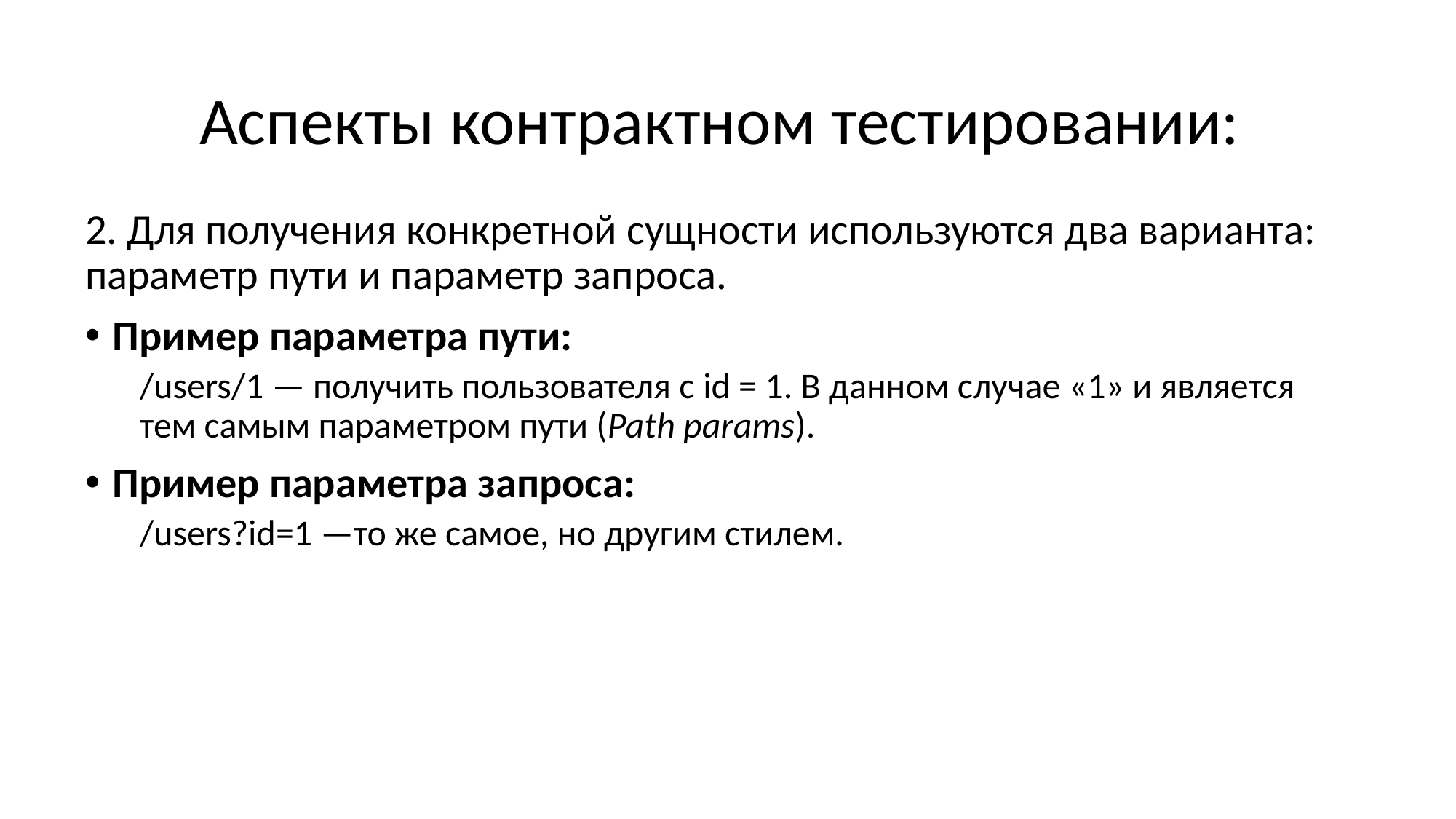

# Аспекты контрактном тестировании:
2. Для получения конкретной сущности используются два варианта: параметр пути и параметр запроса.
Пример параметра пути:
/users/1 — получить пользователя с id = 1. В данном случае «1» и является тем самым параметром пути (Path params).
Пример параметра запроса:
/users?id=1 —то же самое, но другим стилем.